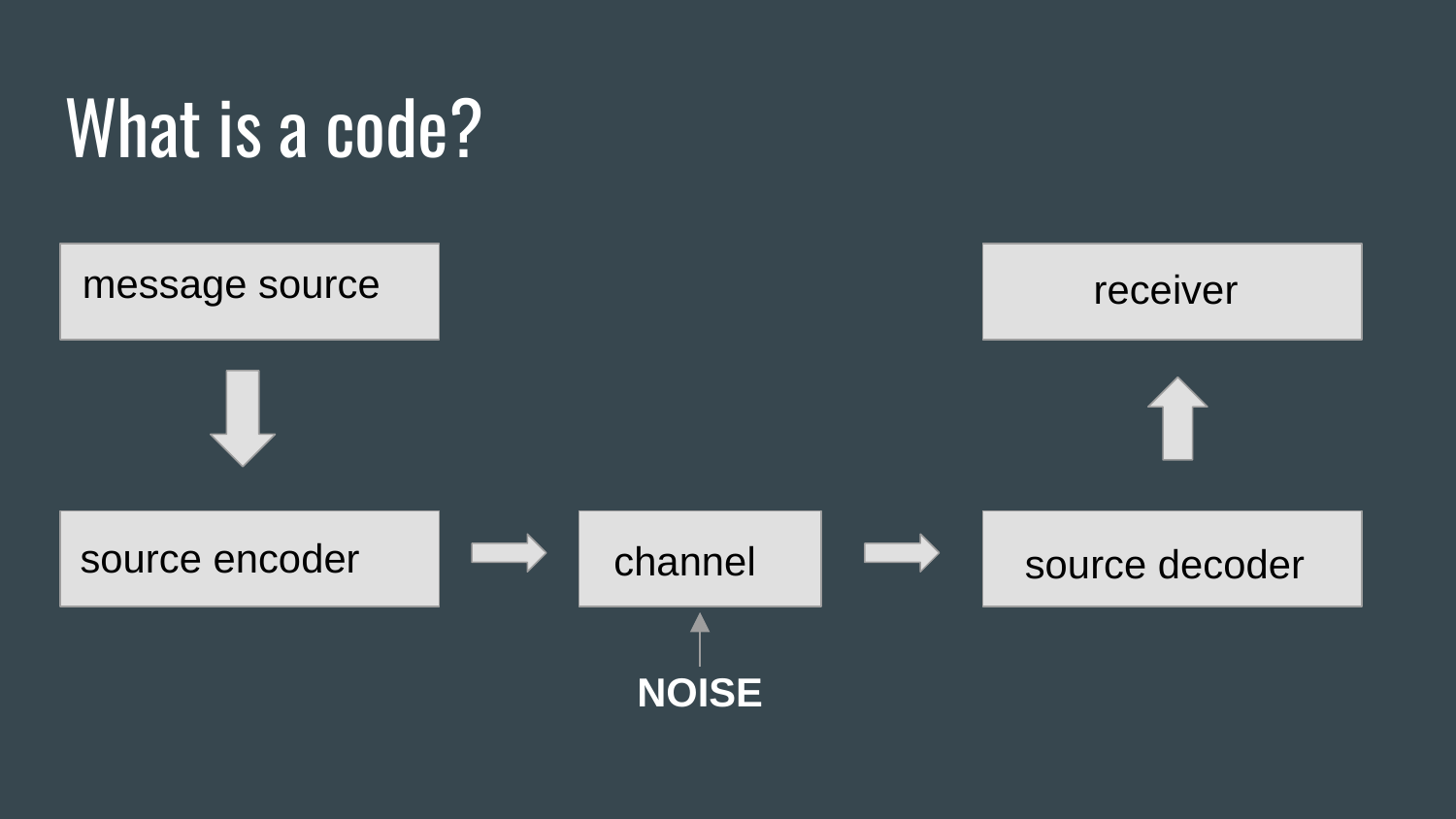

# What is a code?

message source

receiver

source encoder
channel
source decoder

NOISE